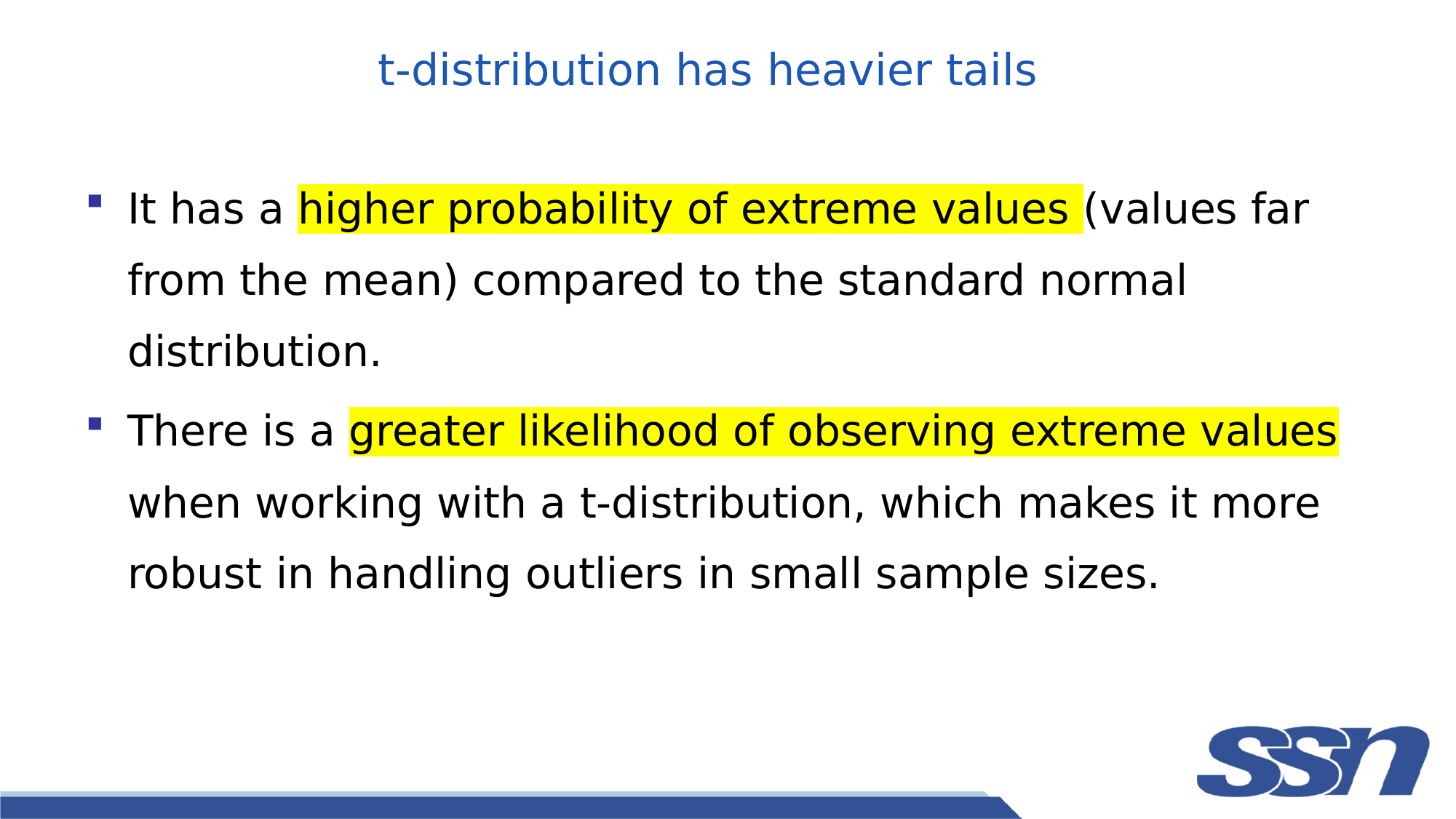

# t-distribution has heavier tails
It has a higher probability of extreme values (values far from the mean) compared to the standard normal distribution.
There is a greater likelihood of observing extreme values when working with a t-distribution, which makes it more robust in handling outliers in small sample sizes.